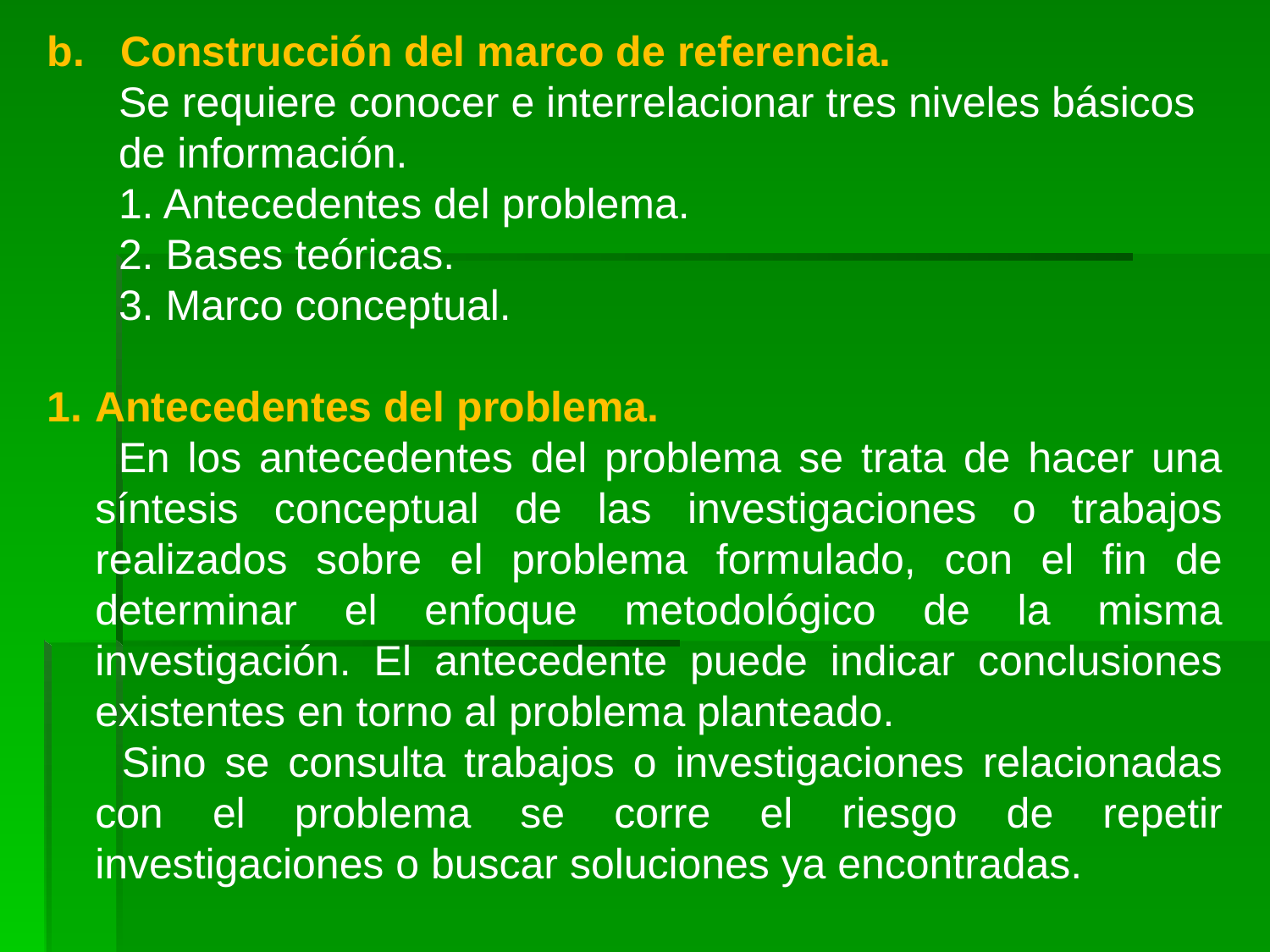

b.   Construcción del marco de referencia.
        Se requiere conocer e interrelacionar tres niveles básicos
      de información.
      1. Antecedentes del problema.
      2. Bases teóricas.
      3. Marco conceptual.

Antecedentes del problema.
    En los antecedentes del problema se trata de hacer una síntesis conceptual de las investigaciones o trabajos realizados sobre el problema formulado, con el fin de determinar el enfoque metodológico de la misma investigación. El antecedente puede indicar conclusiones existentes en torno al problema planteado.
    Sino se consulta trabajos o investigaciones relacionadas con el problema se corre el riesgo de repetir investigaciones o buscar soluciones ya encontradas.